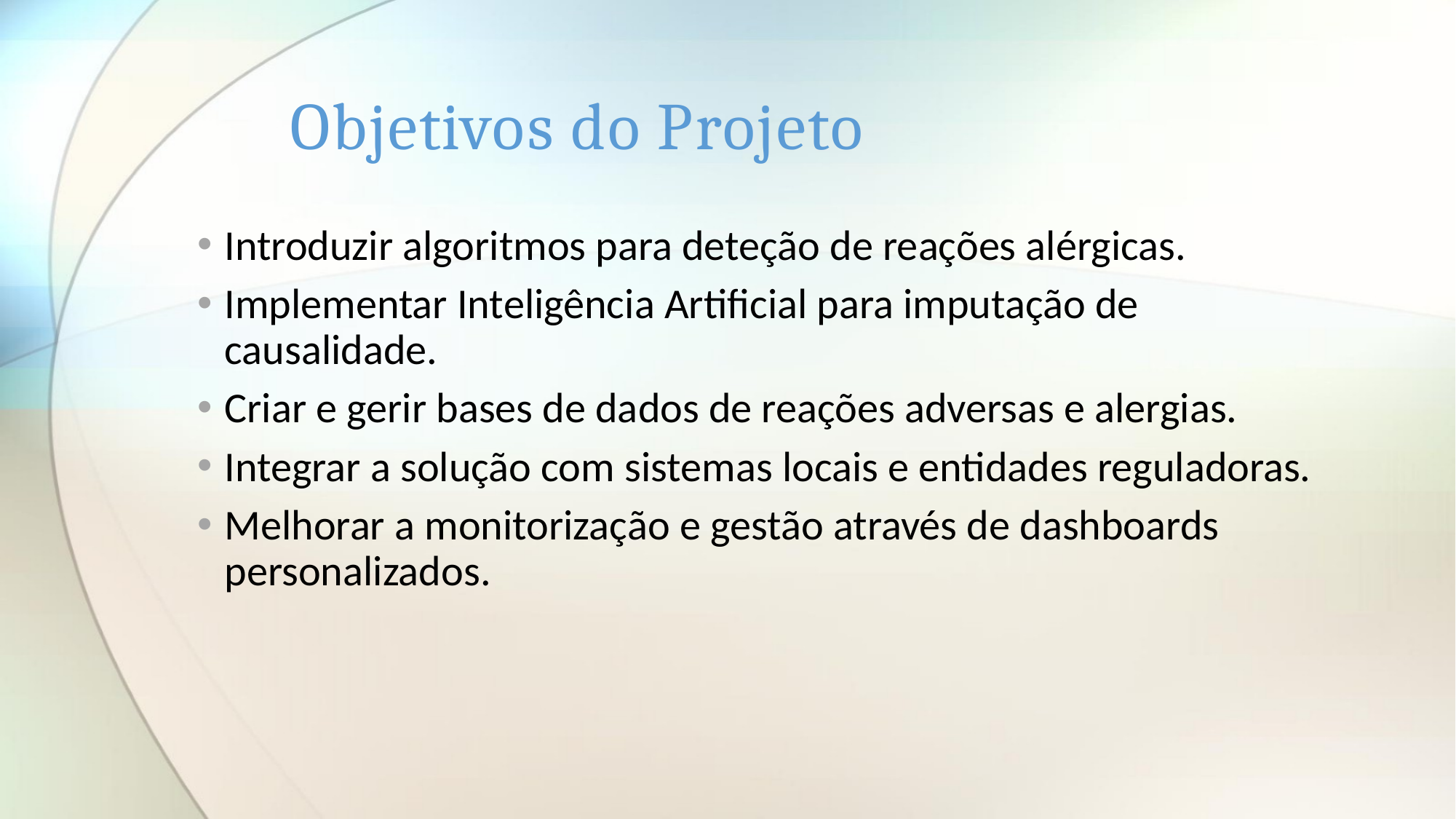

# Objetivos do Projeto
Introduzir algoritmos para deteção de reações alérgicas.
Implementar Inteligência Artificial para imputação de causalidade.
Criar e gerir bases de dados de reações adversas e alergias.
Integrar a solução com sistemas locais e entidades reguladoras.
Melhorar a monitorização e gestão através de dashboards personalizados.